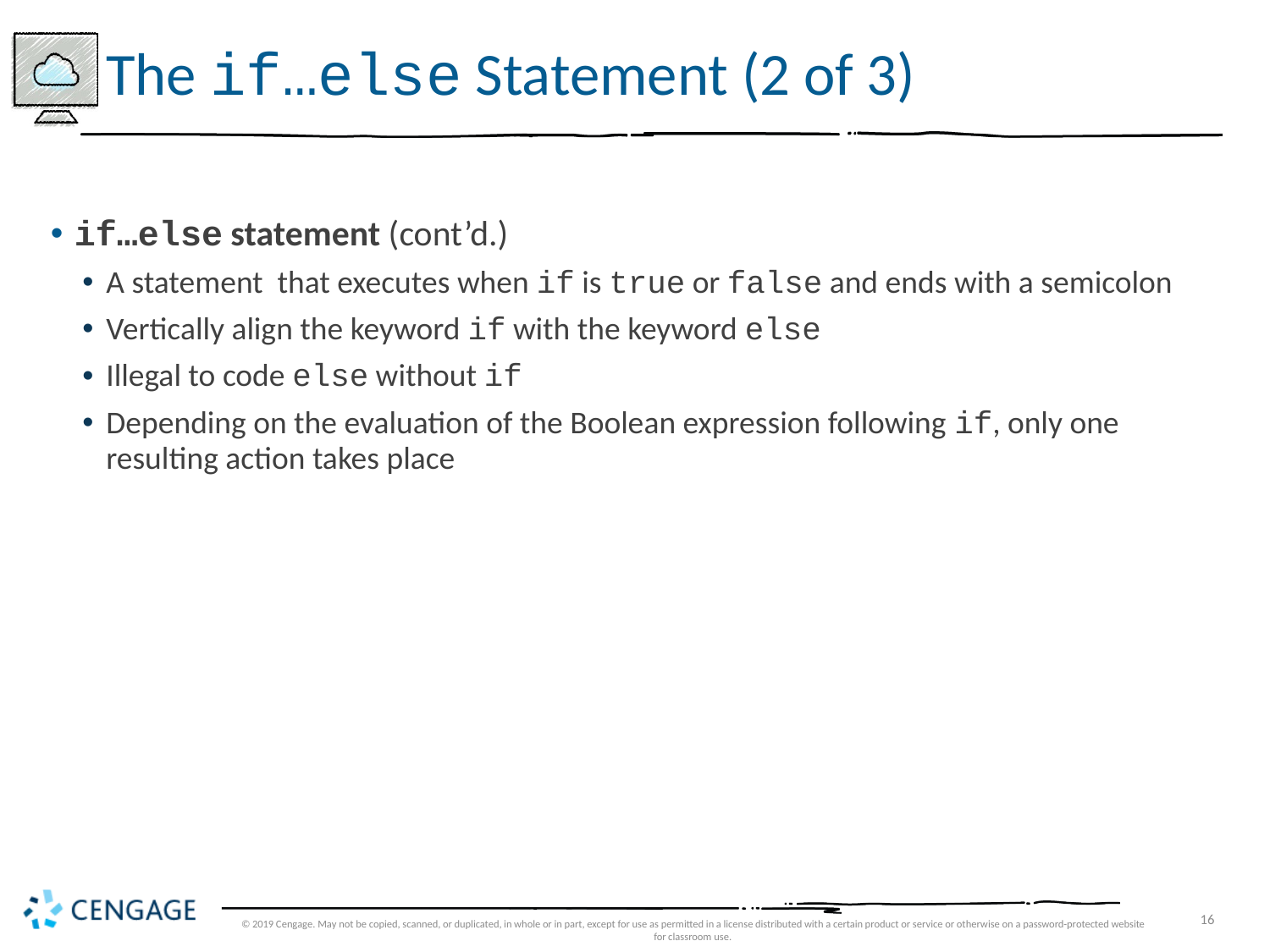

# The if…else Statement (2 of 3)
if…else statement (cont’d.)
A statement  that executes when if is true or false and ends with a semicolon
Vertically align the keyword if with the keyword else
Illegal to code else without if
Depending on the evaluation of the Boolean expression following if, only one resulting action takes place
© 2019 Cengage. May not be copied, scanned, or duplicated, in whole or in part, except for use as permitted in a license distributed with a certain product or service or otherwise on a password-protected website for classroom use.